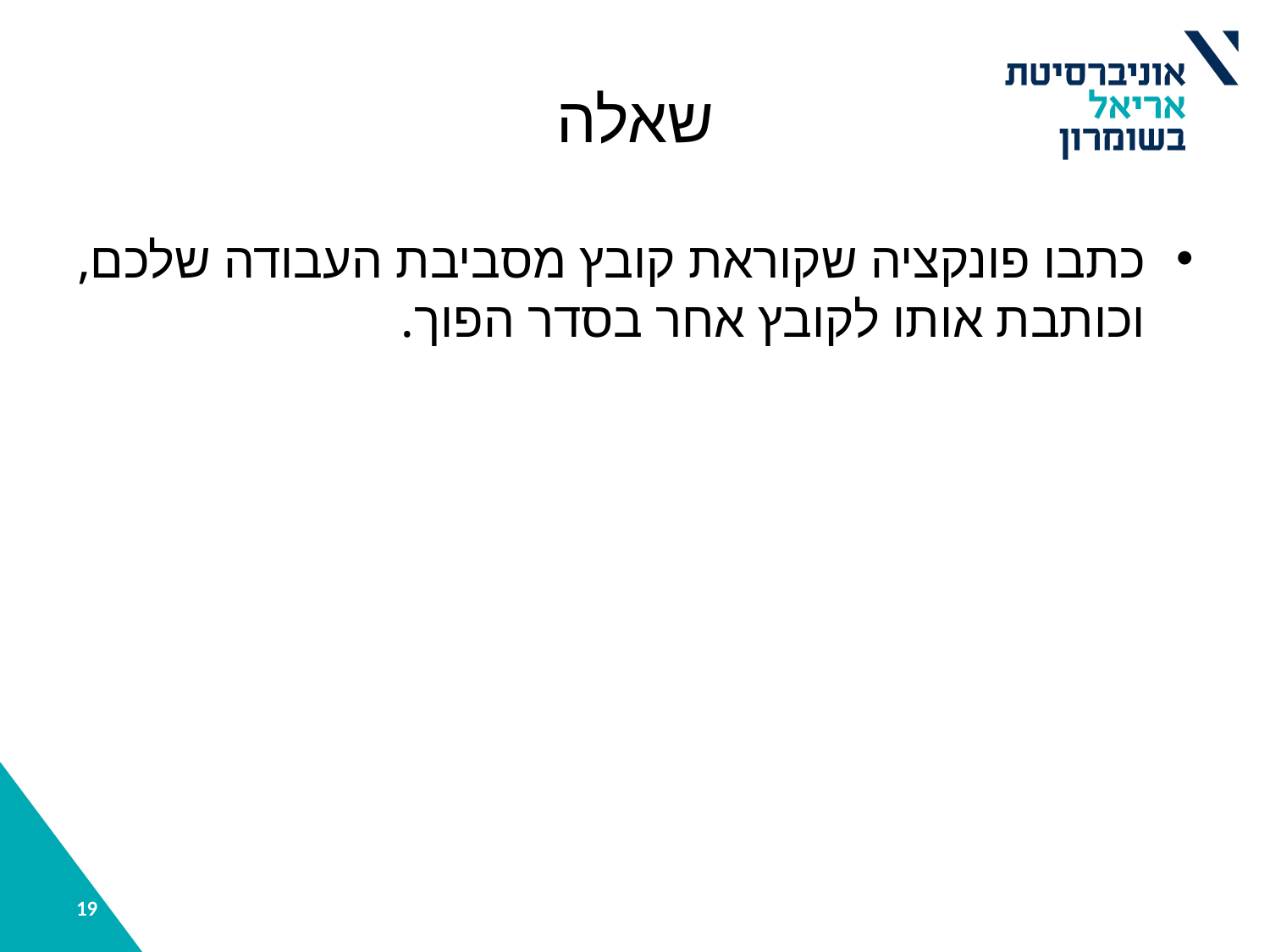

# שאלה
כתבו פונקציה שקוראת קובץ מסביבת העבודה שלכם, וכותבת אותו לקובץ אחר בסדר הפוך.
19